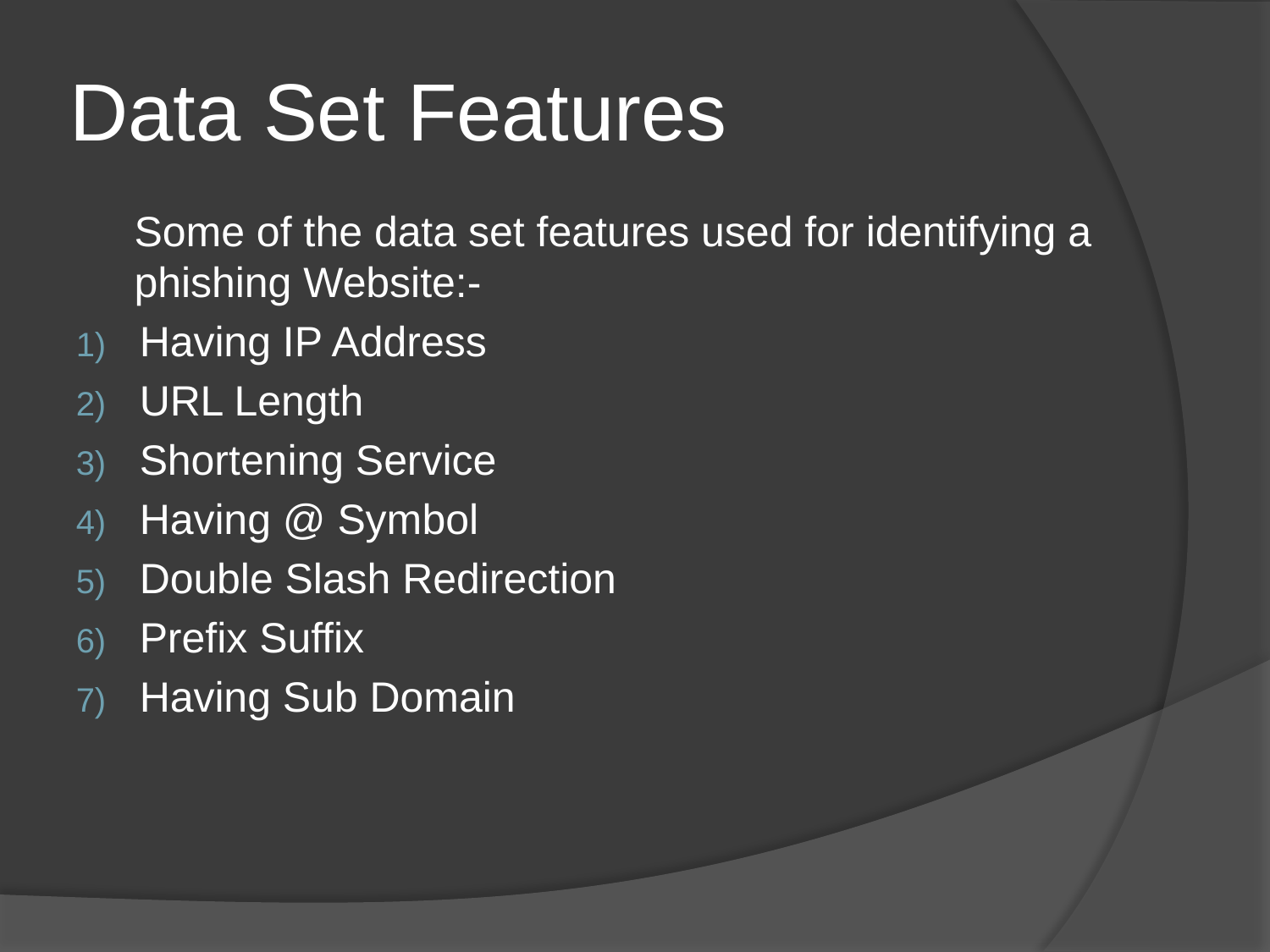

# Data Set Features
	Some of the data set features used for identifying a phishing Website:-
Having IP Address
URL Length
Shortening Service
Having @ Symbol
Double Slash Redirection
Prefix Suffix
Having Sub Domain